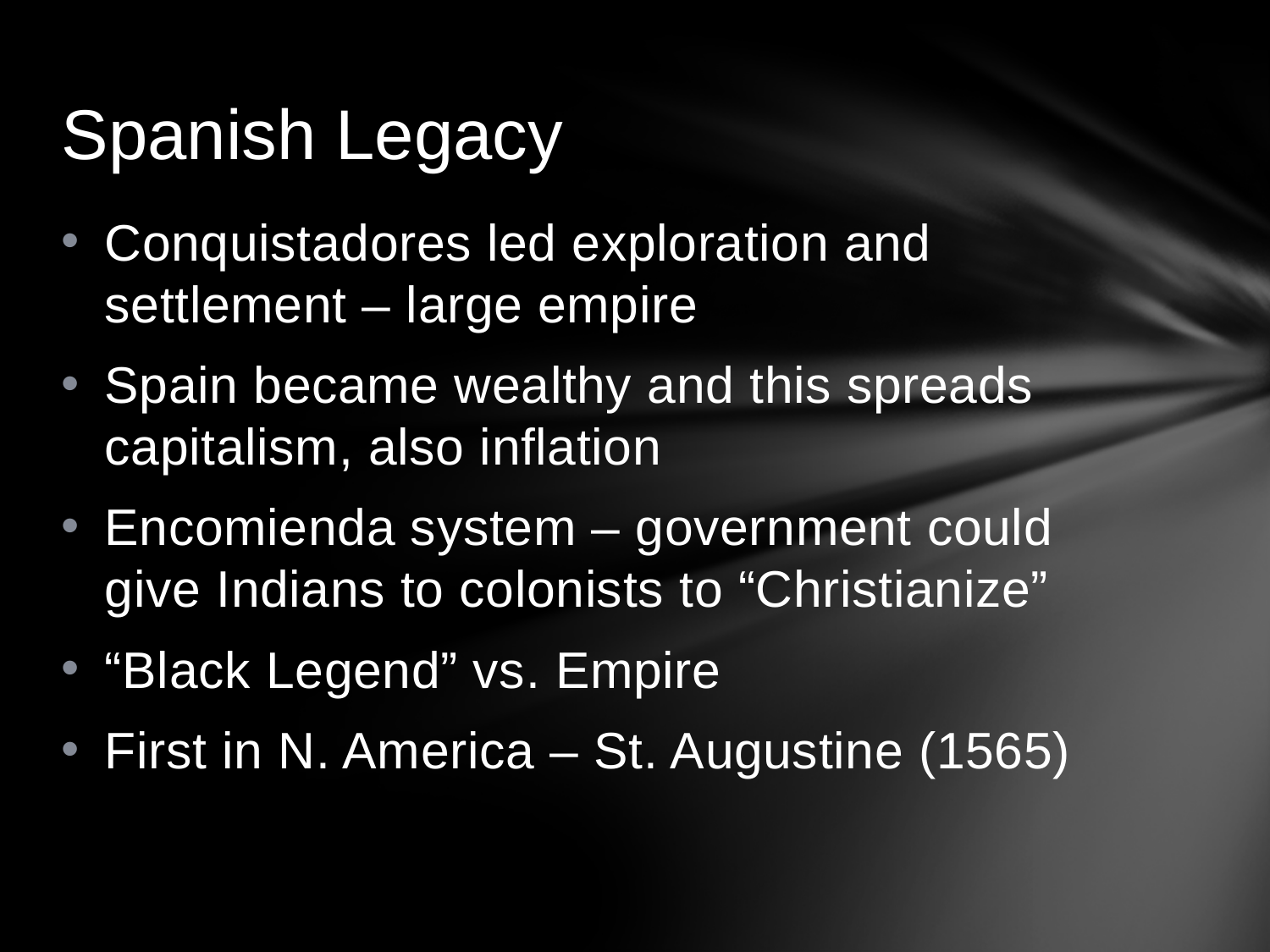

# Spanish Legacy
Conquistadores led exploration and settlement – large empire
Spain became wealthy and this spreads capitalism, also inflation
Encomienda system – government could give Indians to colonists to “Christianize”
“Black Legend” vs. Empire
First in N. America – St. Augustine (1565)